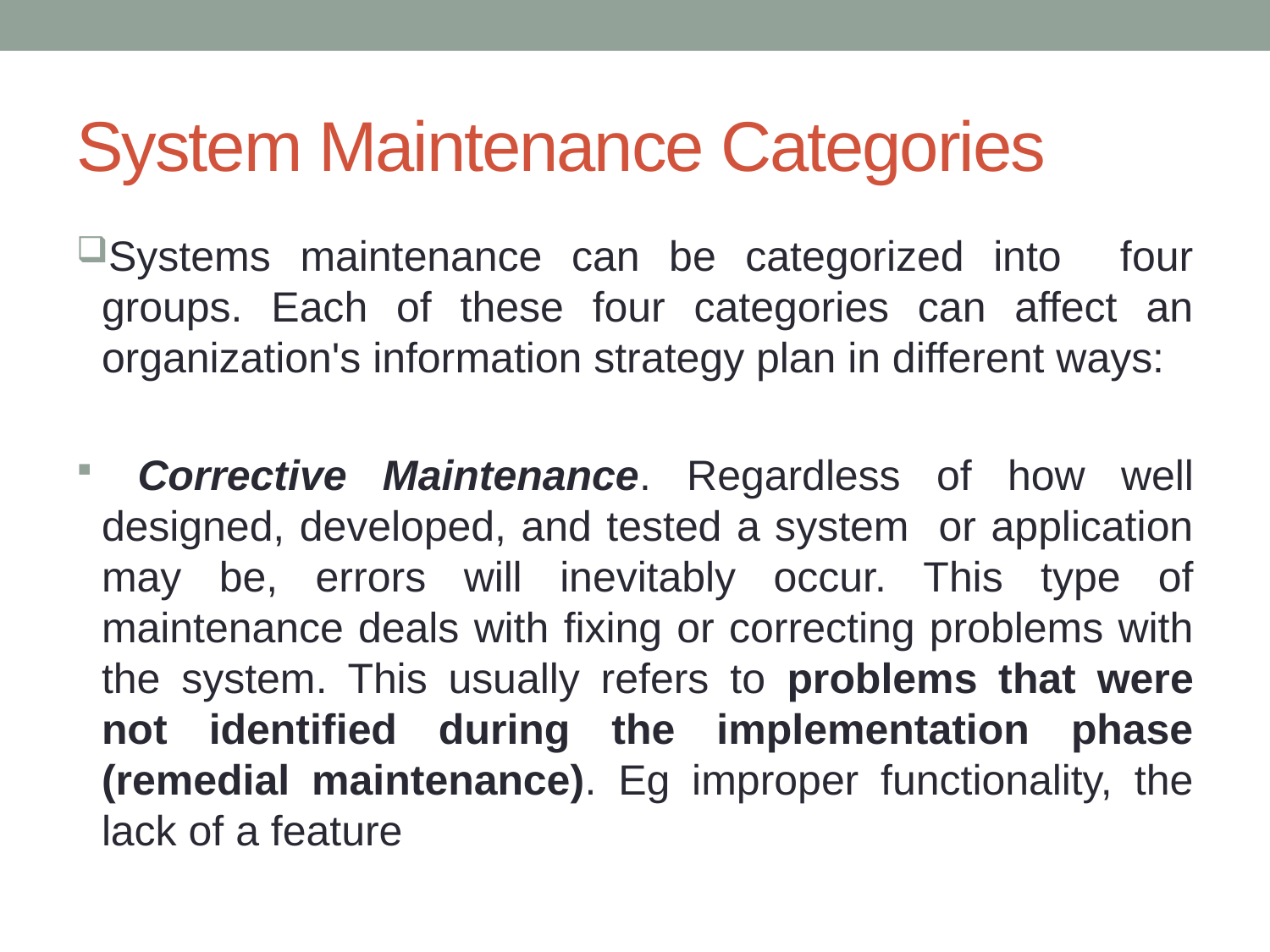

# System Maintenance Categories
Systems maintenance can be categorized into  four groups. Each of these four categories can affect an organization's information strategy plan in different ways:

 Corrective Maintenance. Regardless of how well designed, developed, and tested a system  or application may be, errors will inevitably occur. This type of maintenance deals with fixing or correcting problems with the system. This usually refers to problems that were not identified during the implementation phase (remedial maintenance). Eg improper functionality, the lack of a feature